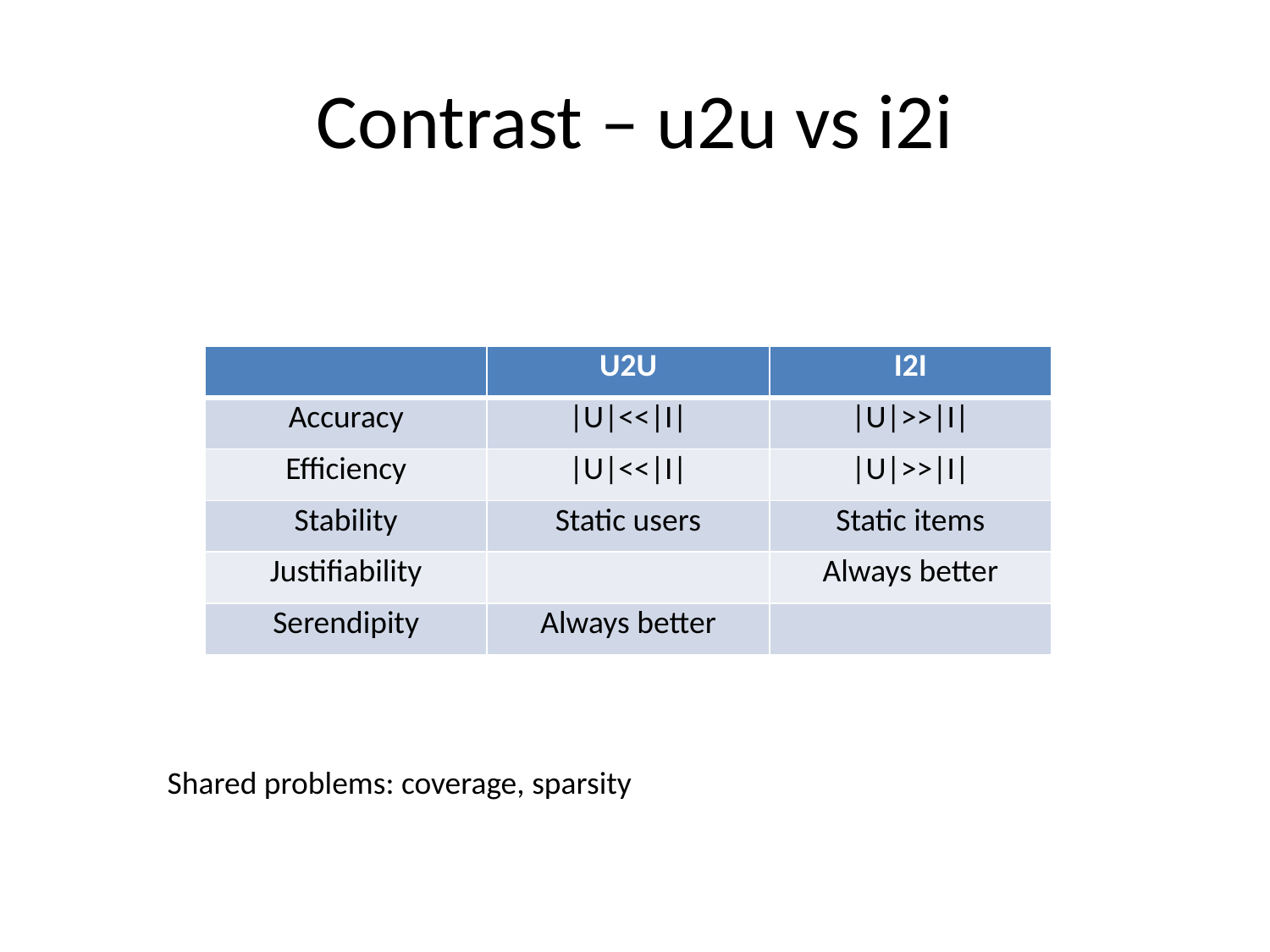

# Contrast – u2u vs i2i
|  | U2U | I2I |
| --- | --- | --- |
| Accuracy | |U|<<|I| | |U|>>|I| |
| Efficiency | |U|<<|I| | |U|>>|I| |
| Stability | Static users | Static items |
| Justifiability |  | Always better |
| Serendipity | Always better |  |
Shared problems: coverage, sparsity